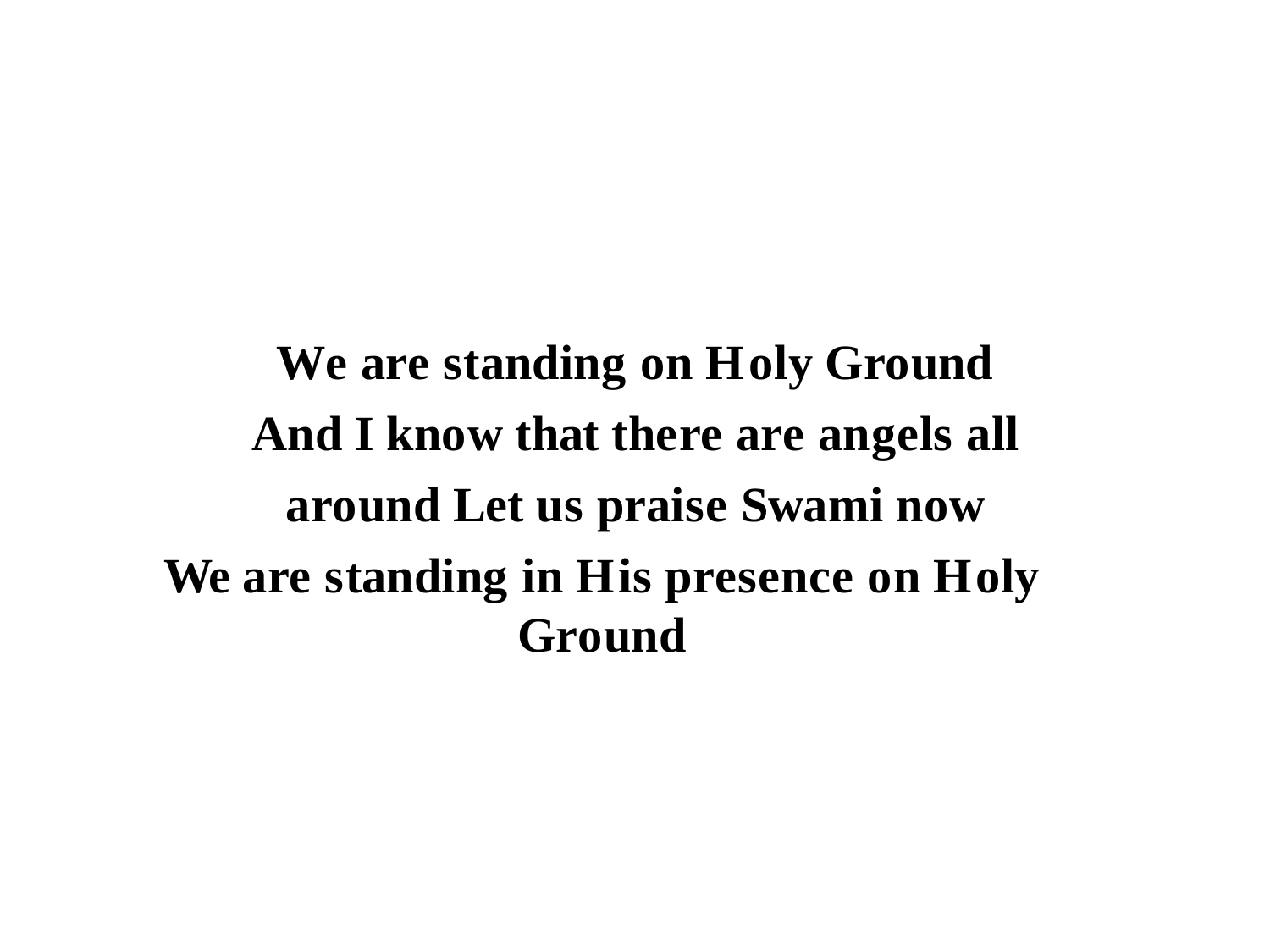

We are standing on Holy Ground
And I know that there are angels all around Let us praise Swami now
We are standing in His presence on Holy Ground